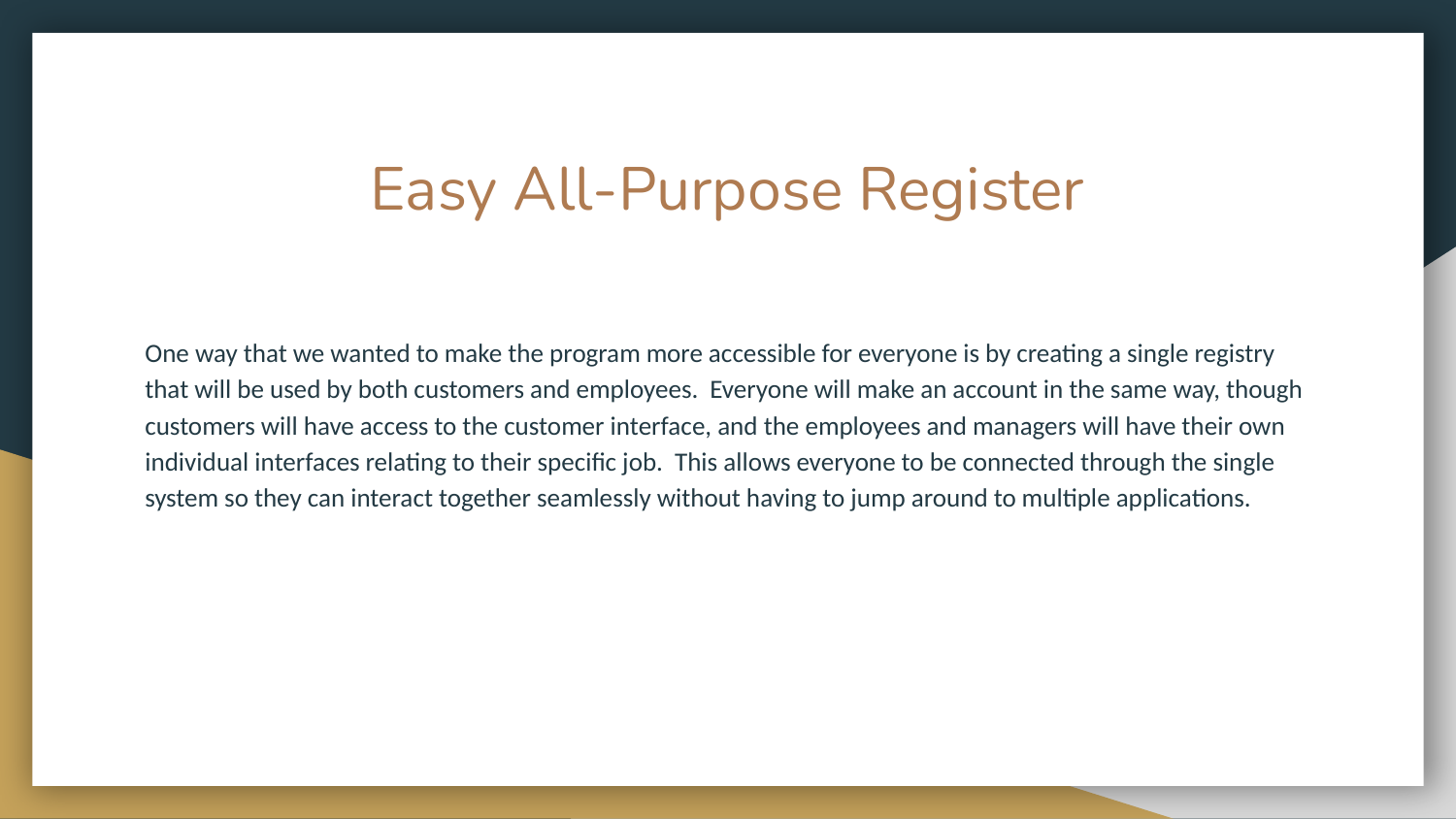

# Easy All-Purpose Register
One way that we wanted to make the program more accessible for everyone is by creating a single registry that will be used by both customers and employees.  Everyone will make an account in the same way, though customers will have access to the customer interface, and the employees and managers will have their own individual interfaces relating to their specific job.  This allows everyone to be connected through the single system so they can interact together seamlessly without having to jump around to multiple applications.